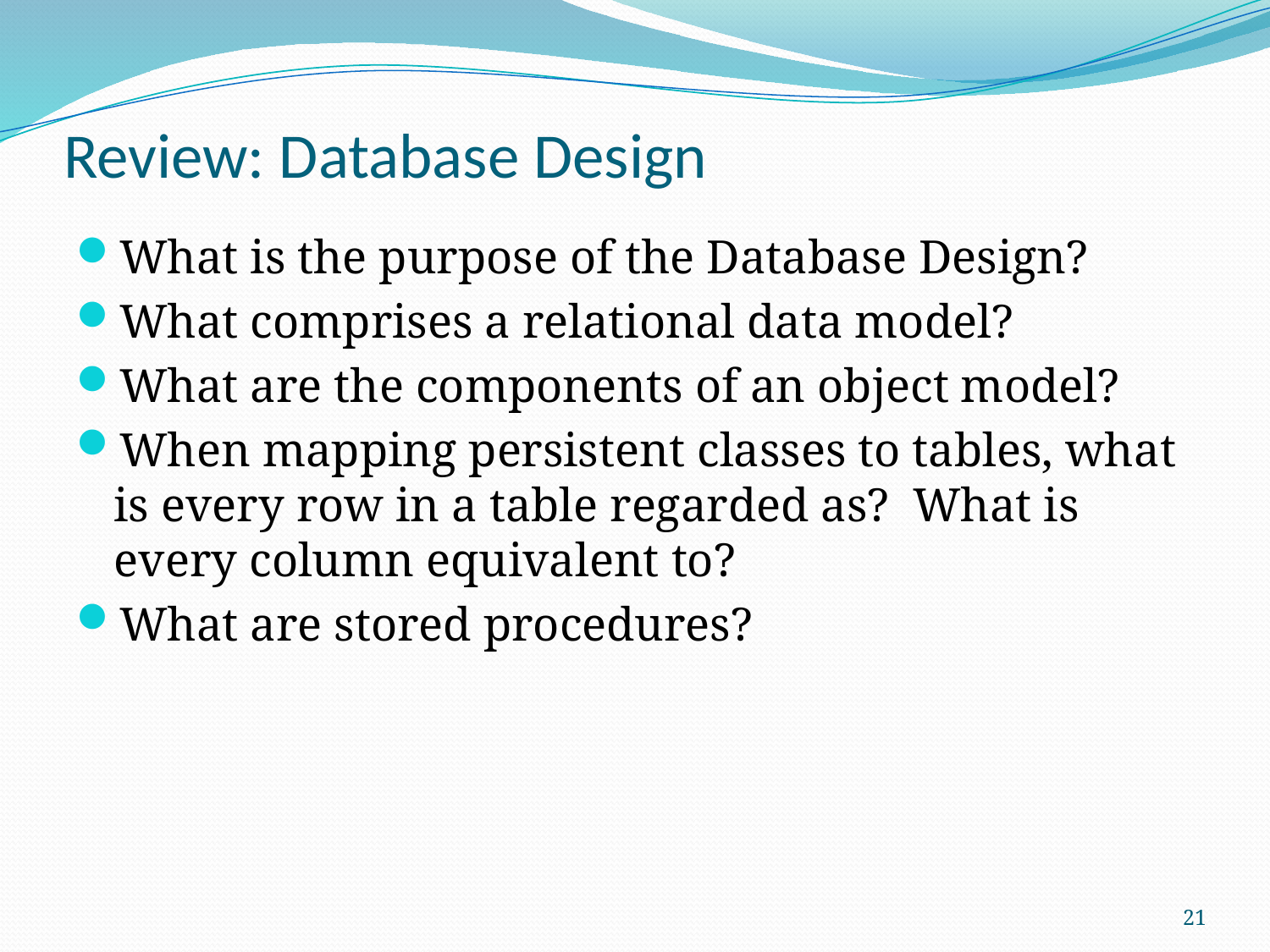

# Review: Database Design
What is the purpose of the Database Design?
What comprises a relational data model?
What are the components of an object model?
When mapping persistent classes to tables, what is every row in a table regarded as?  What is every column equivalent to?
What are stored procedures?
21